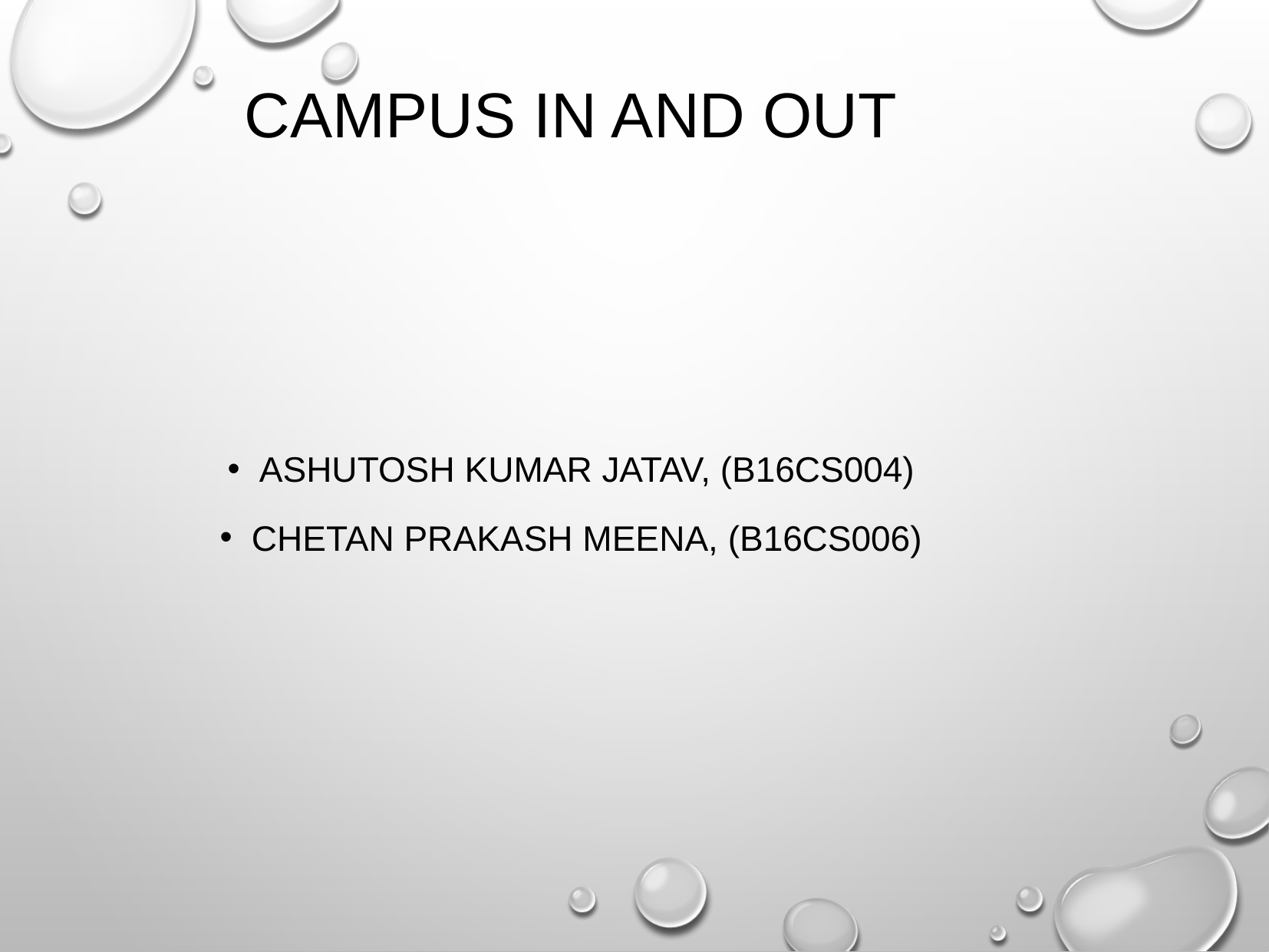

Campus In and Out
Ashutosh Kumar Jatav, (B16cs004)
Chetan Prakash Meena, (B16cs006)